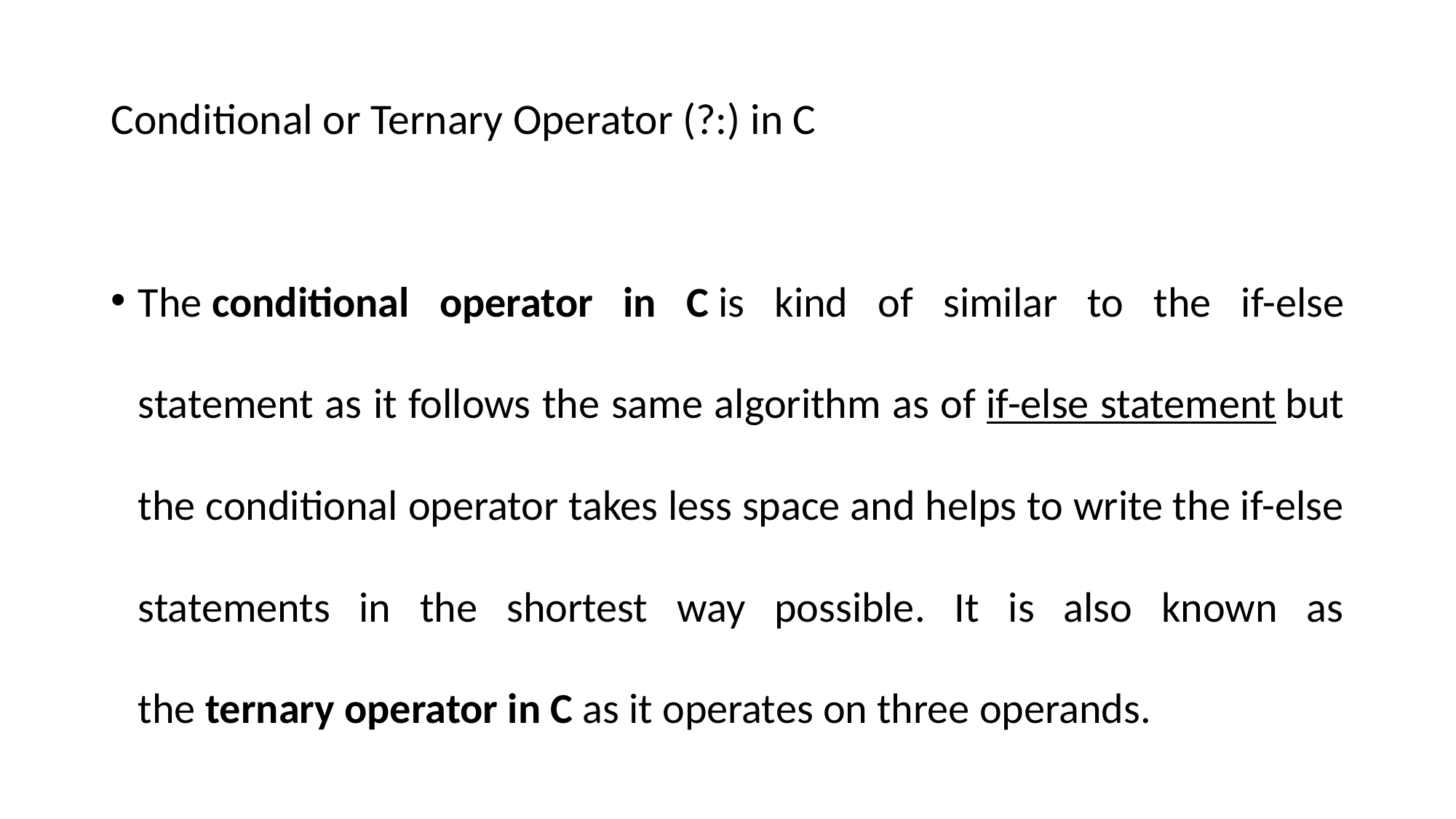

# Conditional or Ternary Operator (?:) in C
The conditional operator in C is kind of similar to the if-else statement as it follows the same algorithm as of if-else statement but the conditional operator takes less space and helps to write the if-else statements in the shortest way possible. It is also known as the ternary operator in C as it operates on three operands.